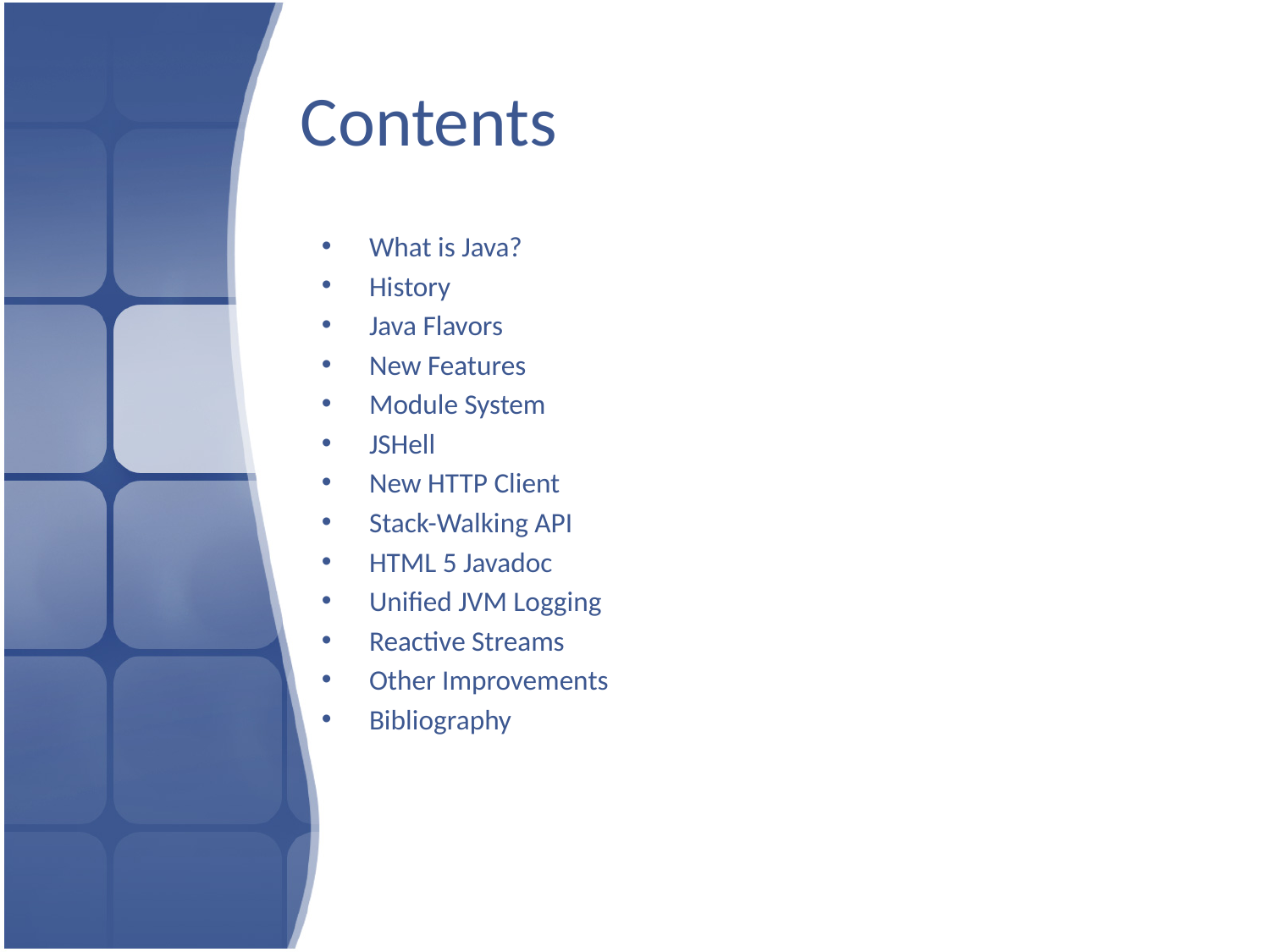

# Contents
What is Java?
History
Java Flavors
New Features
Module System
JSHell
New HTTP Client
Stack-Walking API
HTML 5 Javadoc
Unified JVM Logging
Reactive Streams
Other Improvements
Bibliography